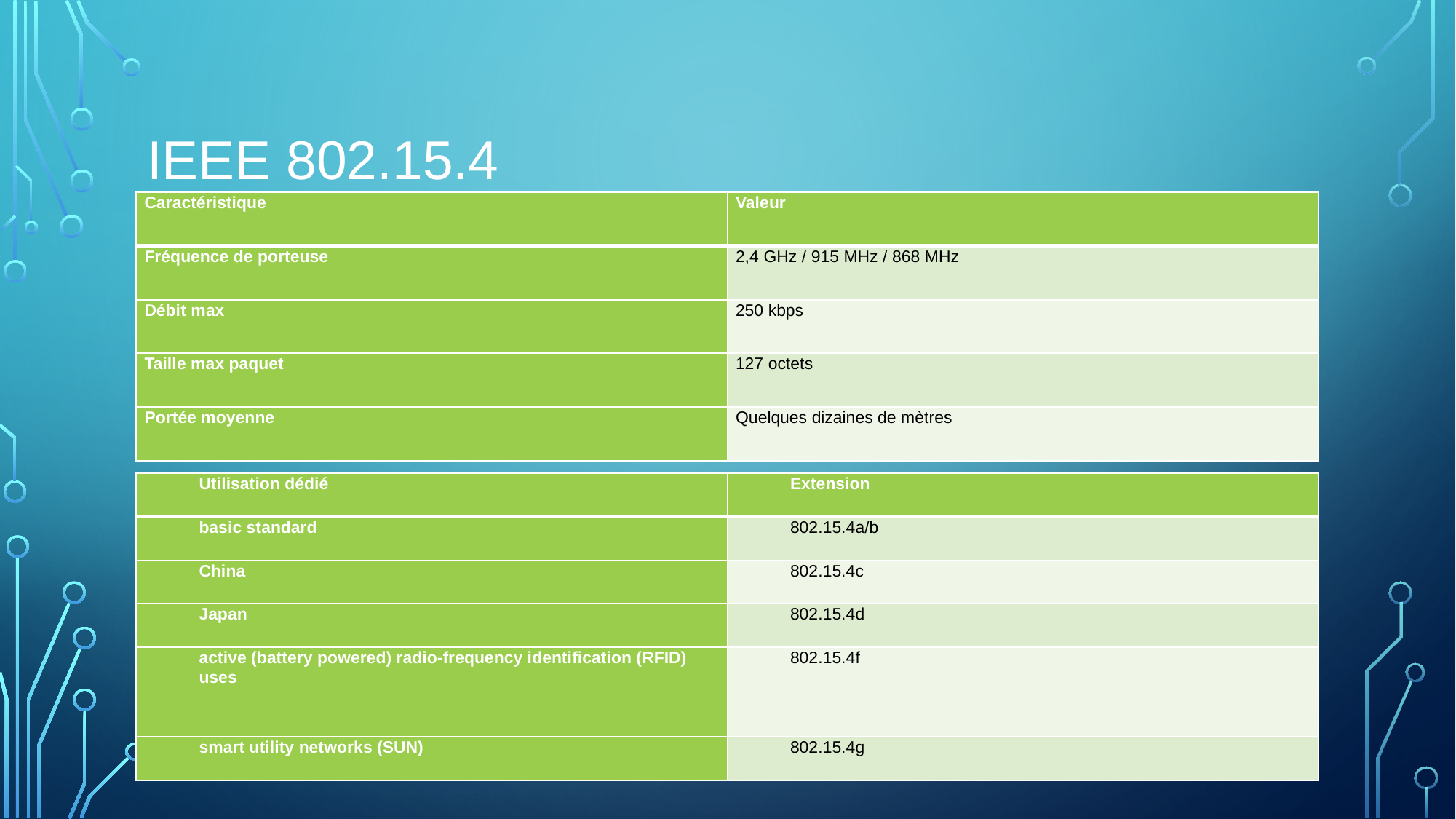

# IEEE 802.15.4
| Caractéristique | Valeur |
| --- | --- |
| Fréquence de porteuse | 2,4 GHz / 915 MHz / 868 MHz |
| Débit max | 250 kbps |
| Taille max paquet | 127 octets |
| Portée moyenne | Quelques dizaines de mètres |
| Utilisation dédié | Extension |
| --- | --- |
| basic standard | 802.15.4a/b |
| China | 802.15.4c |
| Japan | 802.15.4d |
| active (battery powered) radio-frequency identification (RFID) uses | 802.15.4f |
| smart utility networks (SUN) | 802.15.4g |